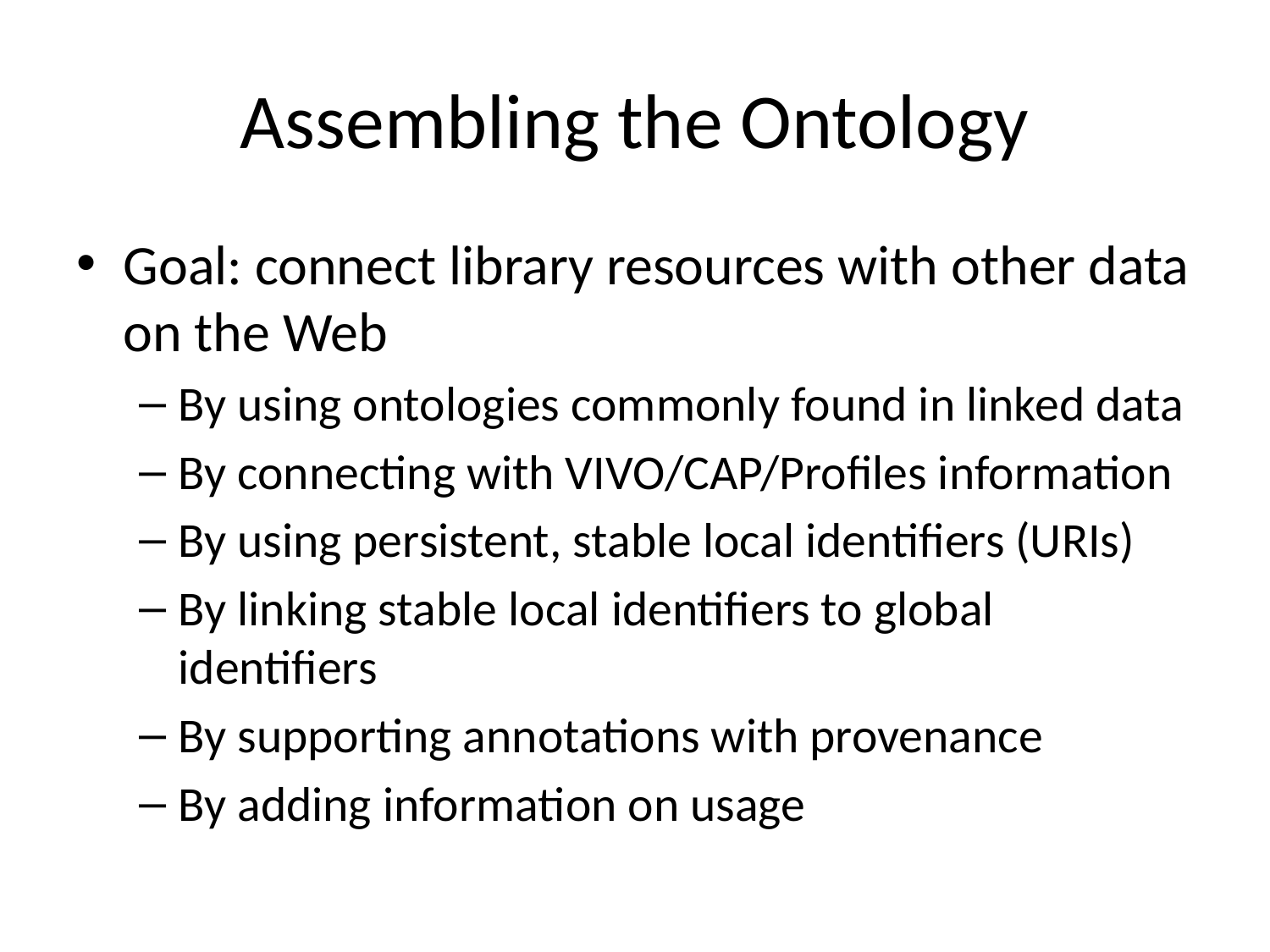

# Assembling the Ontology
Goal: connect library resources with other data on the Web
By using ontologies commonly found in linked data
By connecting with VIVO/CAP/Profiles information
By using persistent, stable local identifiers (URIs)
By linking stable local identifiers to global identifiers
By supporting annotations with provenance
By adding information on usage